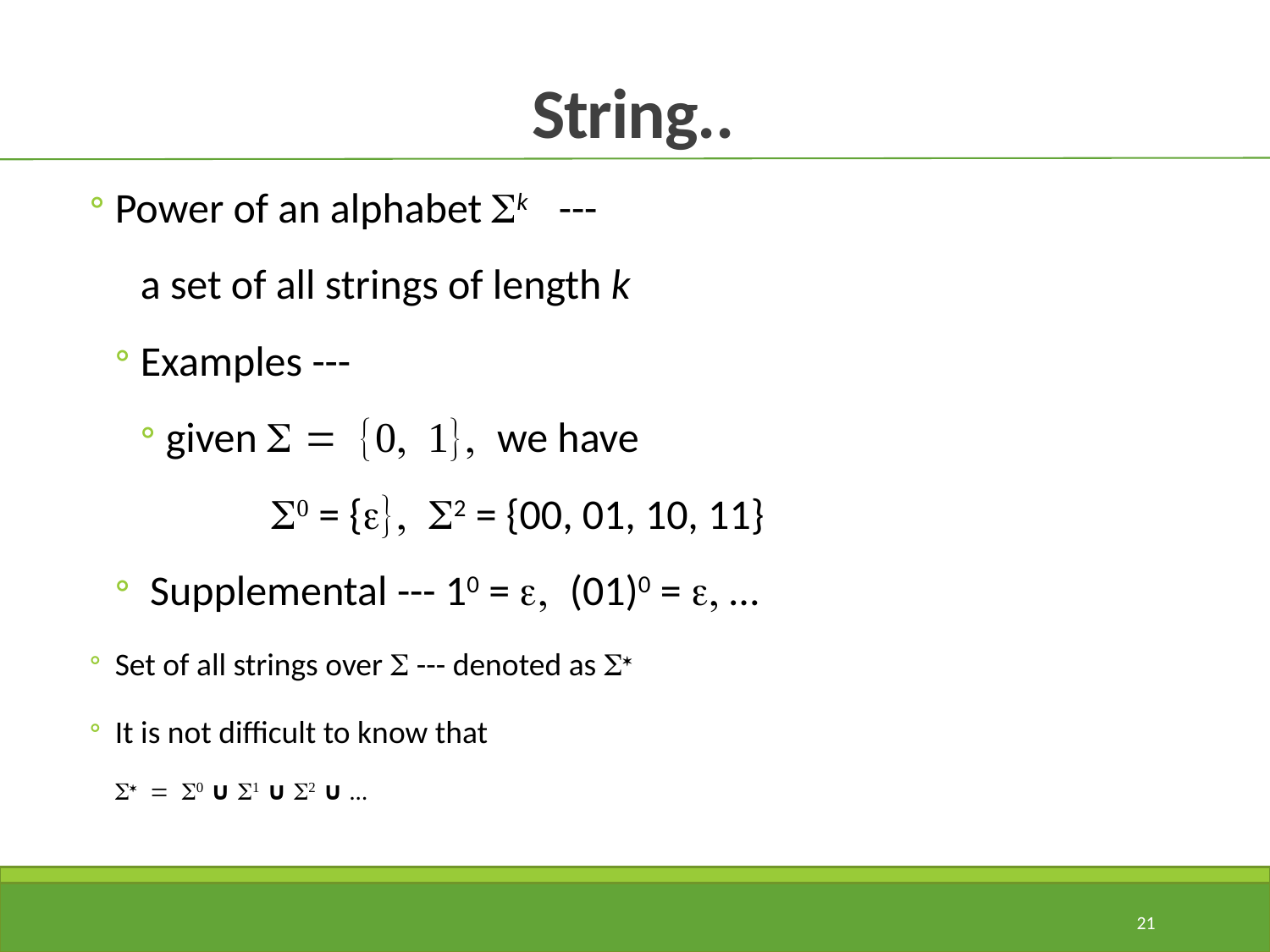

# String..
Power of an alphabet Σk  ---
a set of all strings of length k
Examples ---
given Σ = {0, 1}, we have
     Σ0 = {ε}, Σ2 = {00, 01, 10, 11}
 Supplemental --- 10 = ε, (01)0 = ε, …
Set of all strings over Σ --- denoted as Σ∗
It is not difficult to know that
Σ∗ = Σ0 ∪ Σ1 ∪ Σ2 ∪ …

21